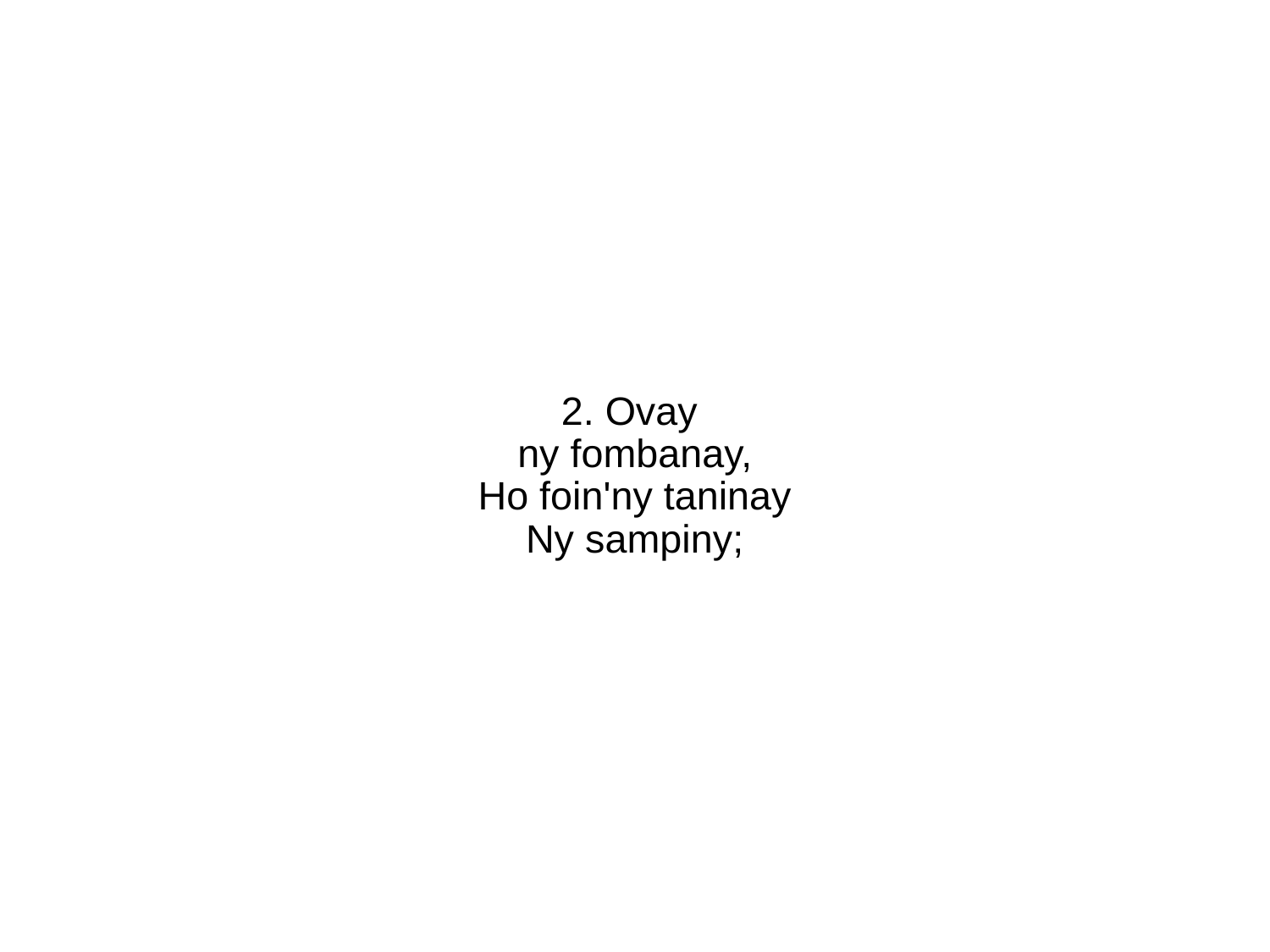

2. Ovay
ny fombanay,
Ho foin'ny taninay
Ny sampiny;